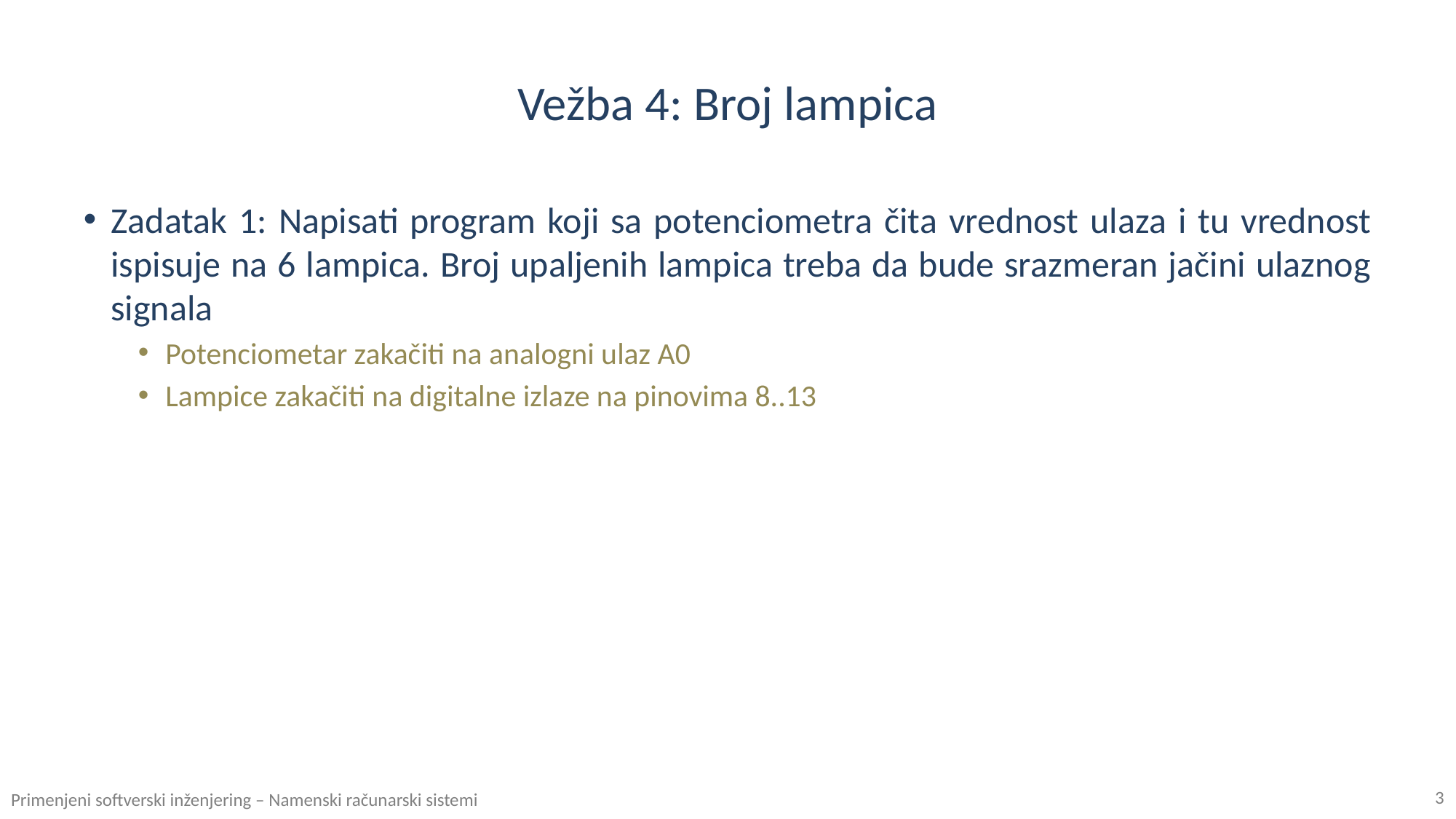

# Vežba 4: Broj lampica
Zadatak 1: Napisati program koji sa potenciometra čita vrednost ulaza i tu vrednost ispisuje na 6 lampica. Broj upaljenih lampica treba da bude srazmeran jačini ulaznog signala
Potenciometar zakačiti na analogni ulaz A0
Lampice zakačiti na digitalne izlaze na pinovima 8..13